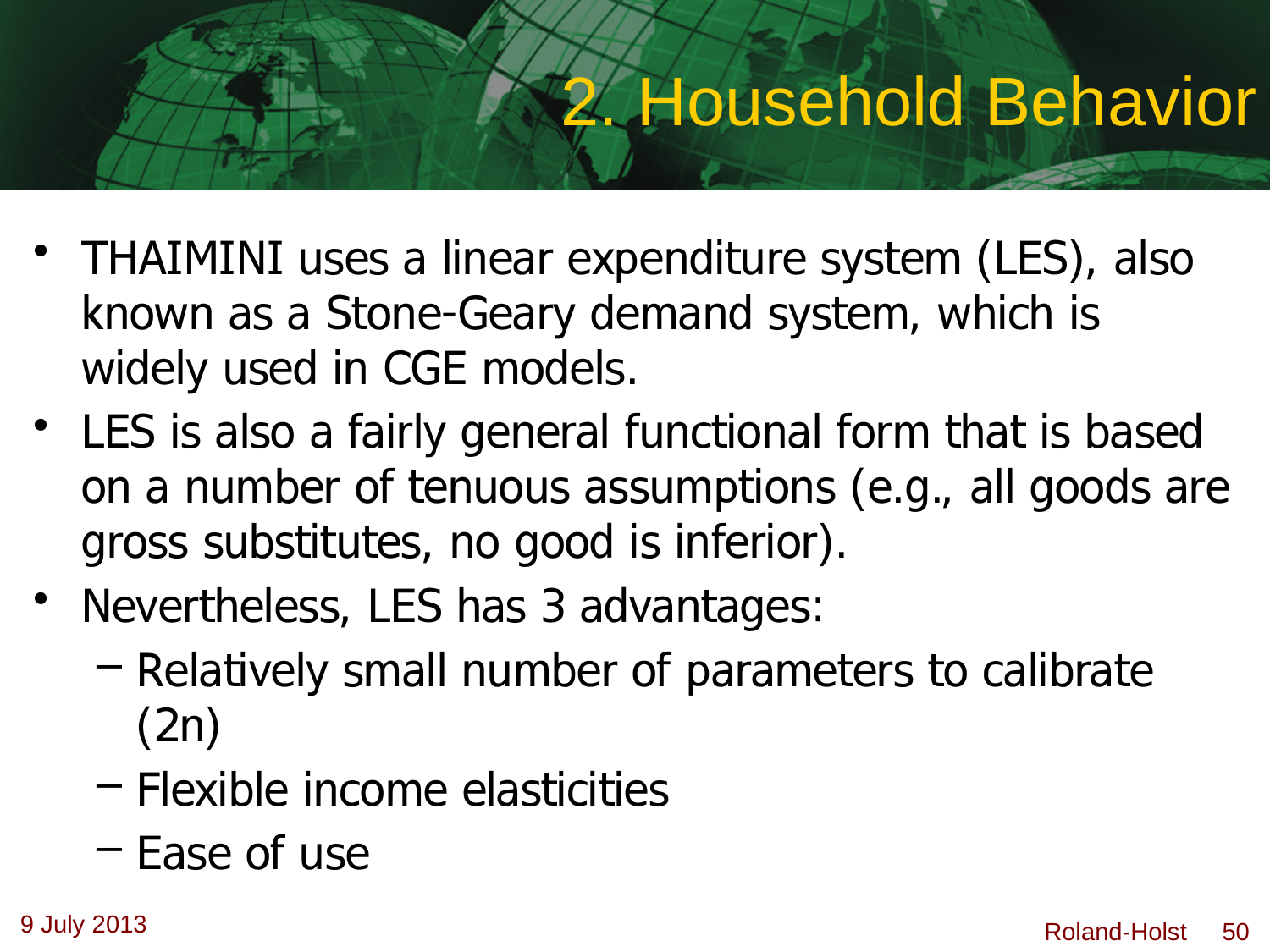

# 2. Household Behavior
ThaiMini uses a linear expenditure system (LES), also known as a Stone-Geary demand system, which is widely used in CGE models.
LES is also a fairly general functional form that is based on a number of tenuous assumptions (e.g., all goods are gross substitutes, no good is inferior).
Nevertheless, LES has 3 advantages:
Relatively small number of parameters to calibrate (2n)
Flexible income elasticities
Ease of use